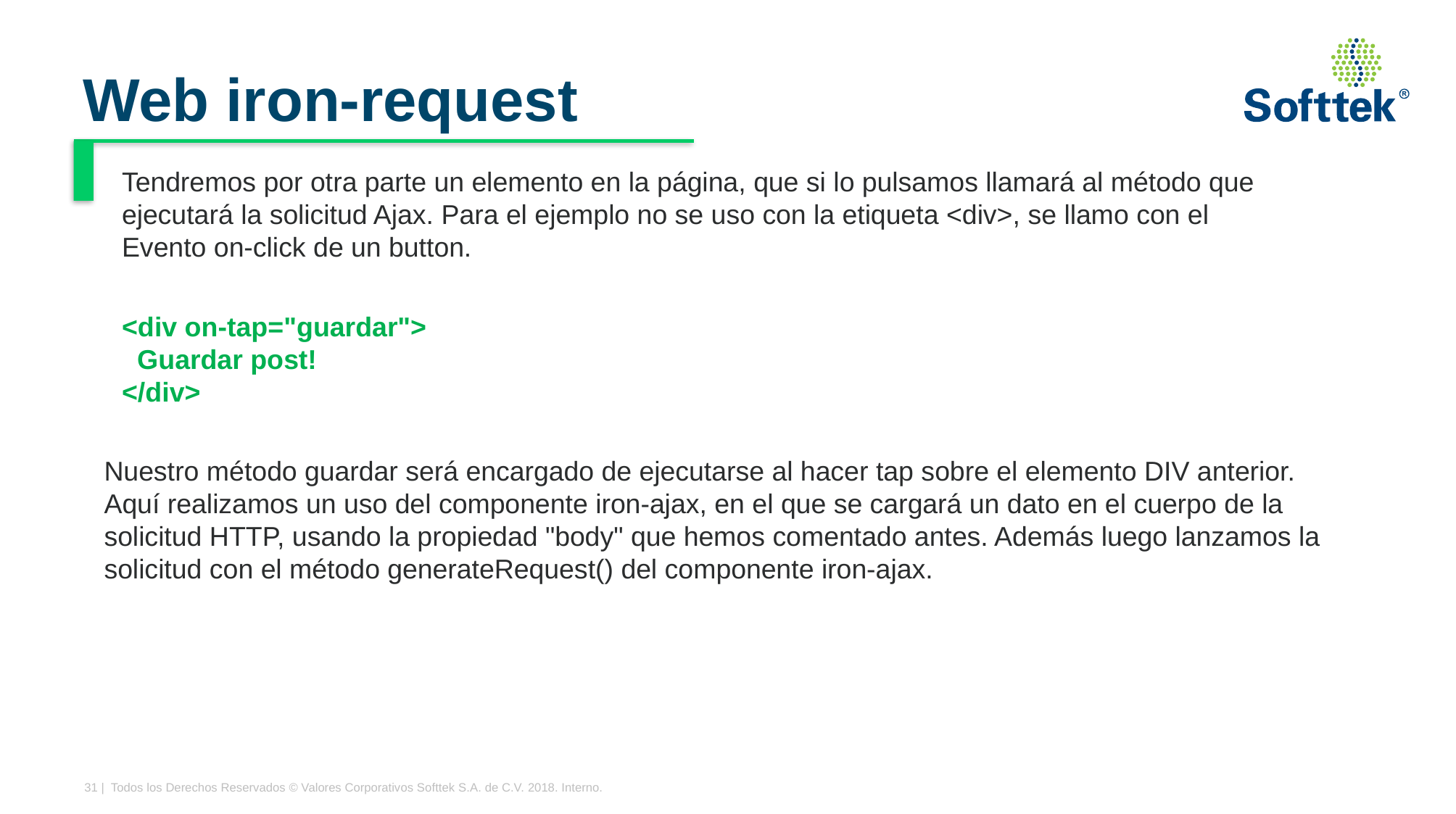

# Web iron-request

Tendremos por otra parte un elemento en la página, que si lo pulsamos llamará al método que ejecutará la solicitud Ajax. Para el ejemplo no se uso con la etiqueta <div>, se llamo con el
Evento on-click de un button.
<div on-tap="guardar">
  Guardar post!
</div>
Nuestro método guardar será encargado de ejecutarse al hacer tap sobre el elemento DIV anterior. Aquí realizamos un uso del componente iron-ajax, en el que se cargará un dato en el cuerpo de la solicitud HTTP, usando la propiedad "body" que hemos comentado antes. Además luego lanzamos la solicitud con el método generateRequest() del componente iron-ajax.